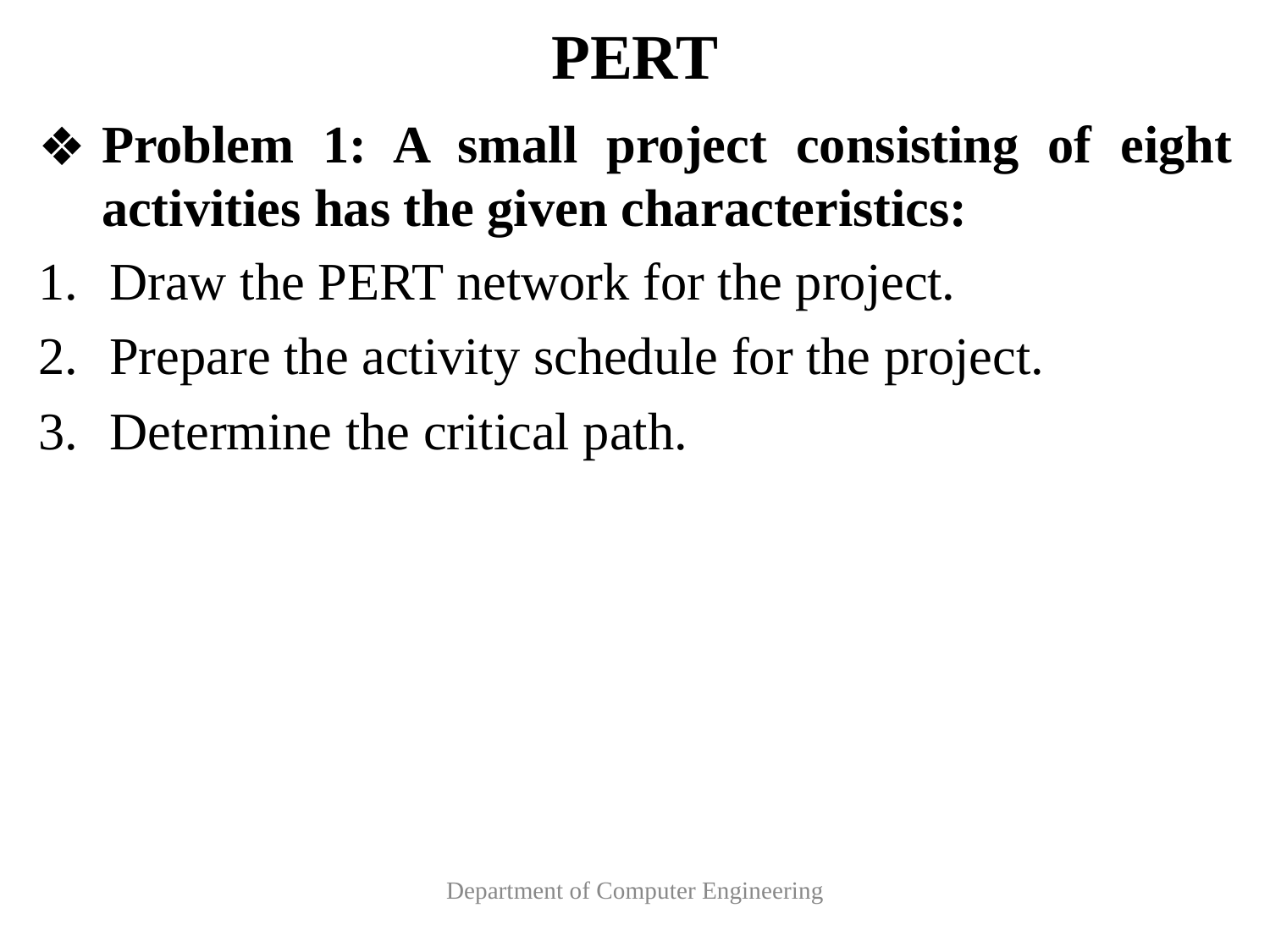

# PERT
Problem 1: A small project consisting of eight activities has the given characteristics:
Draw the PERT network for the project.
Prepare the activity schedule for the project.
Determine the critical path.

Department of Computer Engineering